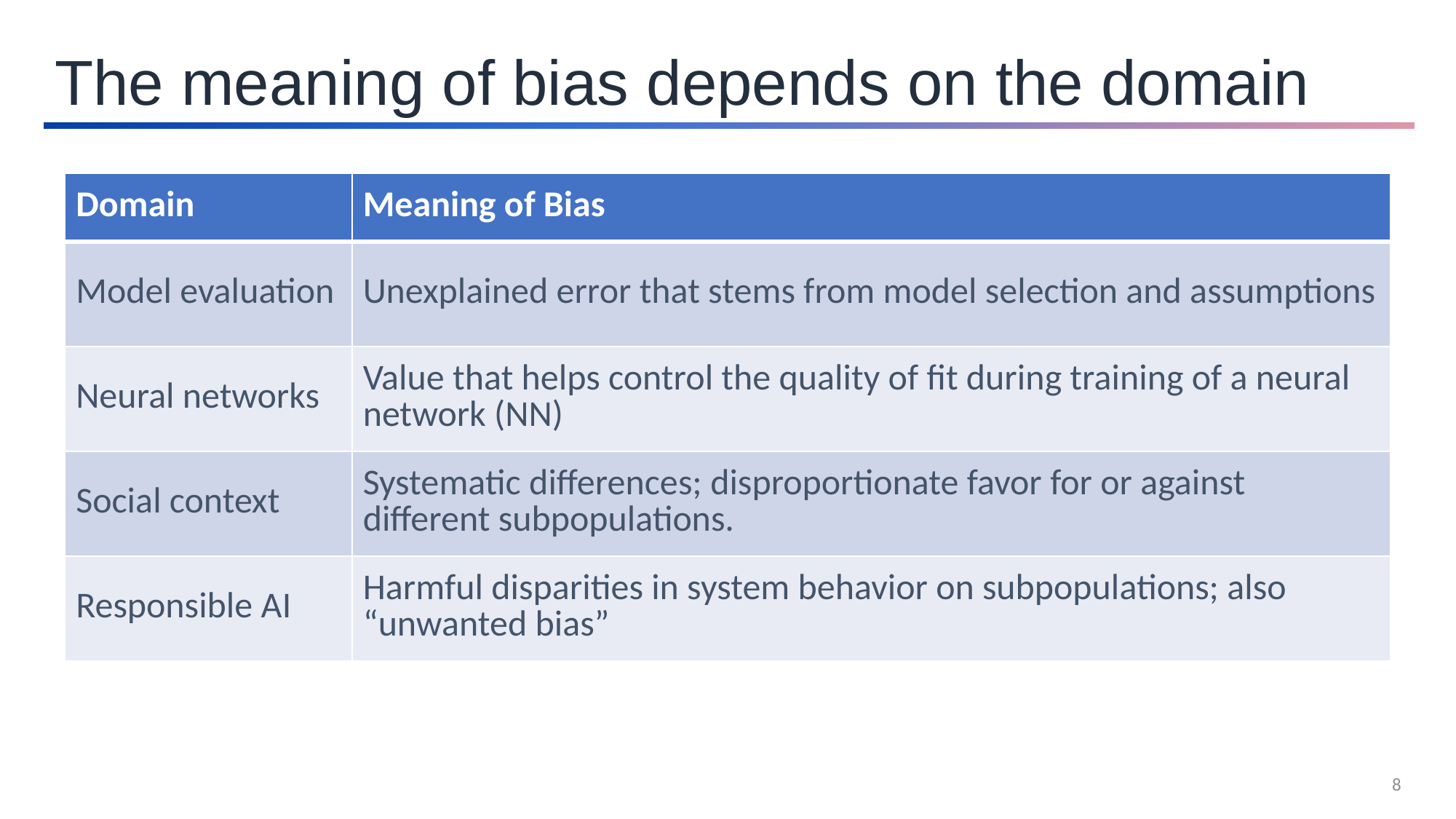

The meaning of bias depends on the domain

| Domain | Meaning of Bias |
| --- | --- |
| Model evaluation | Unexplained error that stems from model selection and assumptions |
| Neural networks | Value that helps control the quality of fit during training of a neural network (NN) |
| Social context | Systematic differences; disproportionate favor for or against different subpopulations. |
| Responsible AI | Harmful disparities in system behavior on subpopulations; also “unwanted bias” |
8